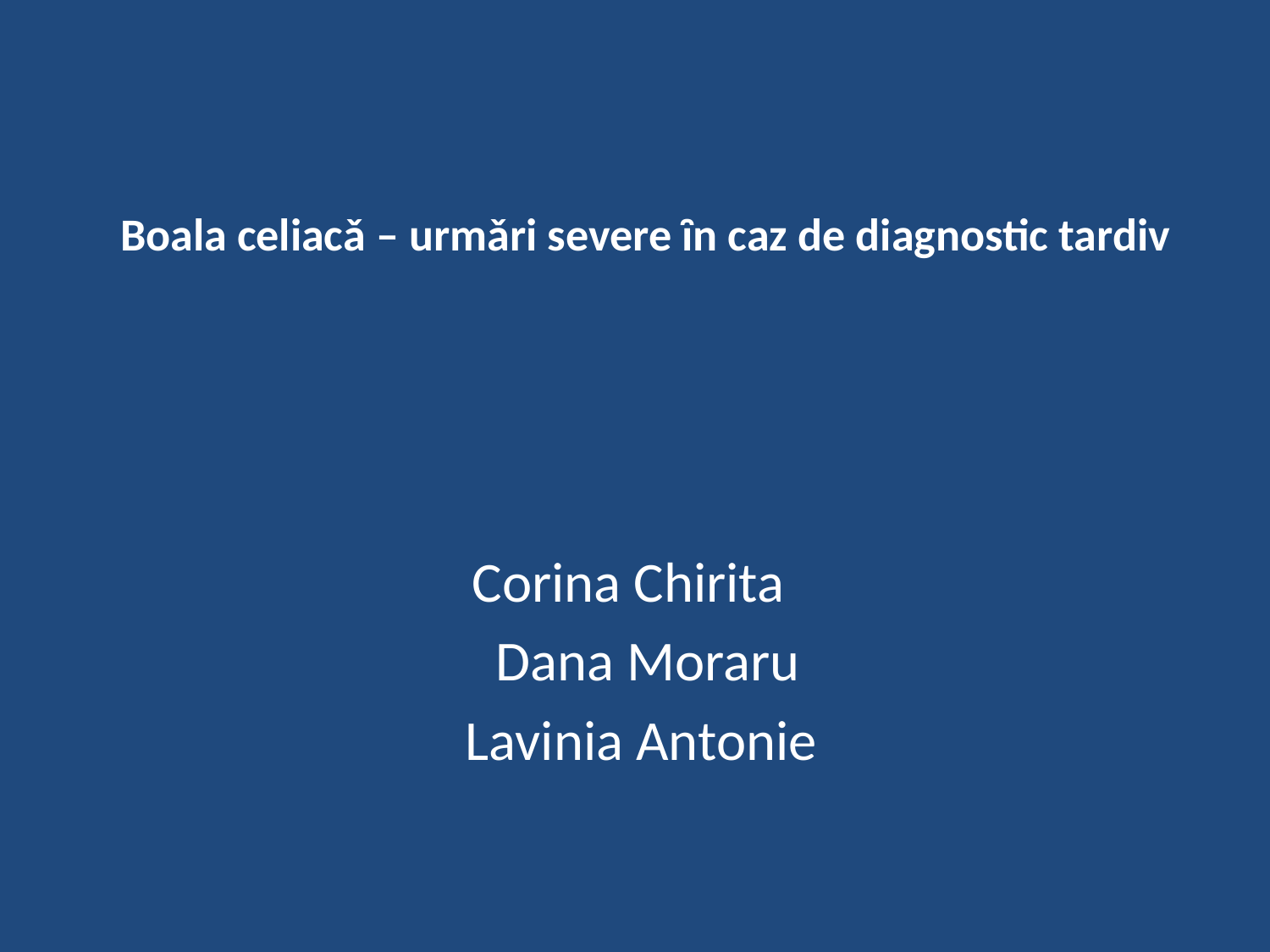

# Boala celiacǎ – urmǎri severe ȋn caz de diagnostic tardiv
Corina Chirita
  Dana Moraru
 Lavinia Antonie